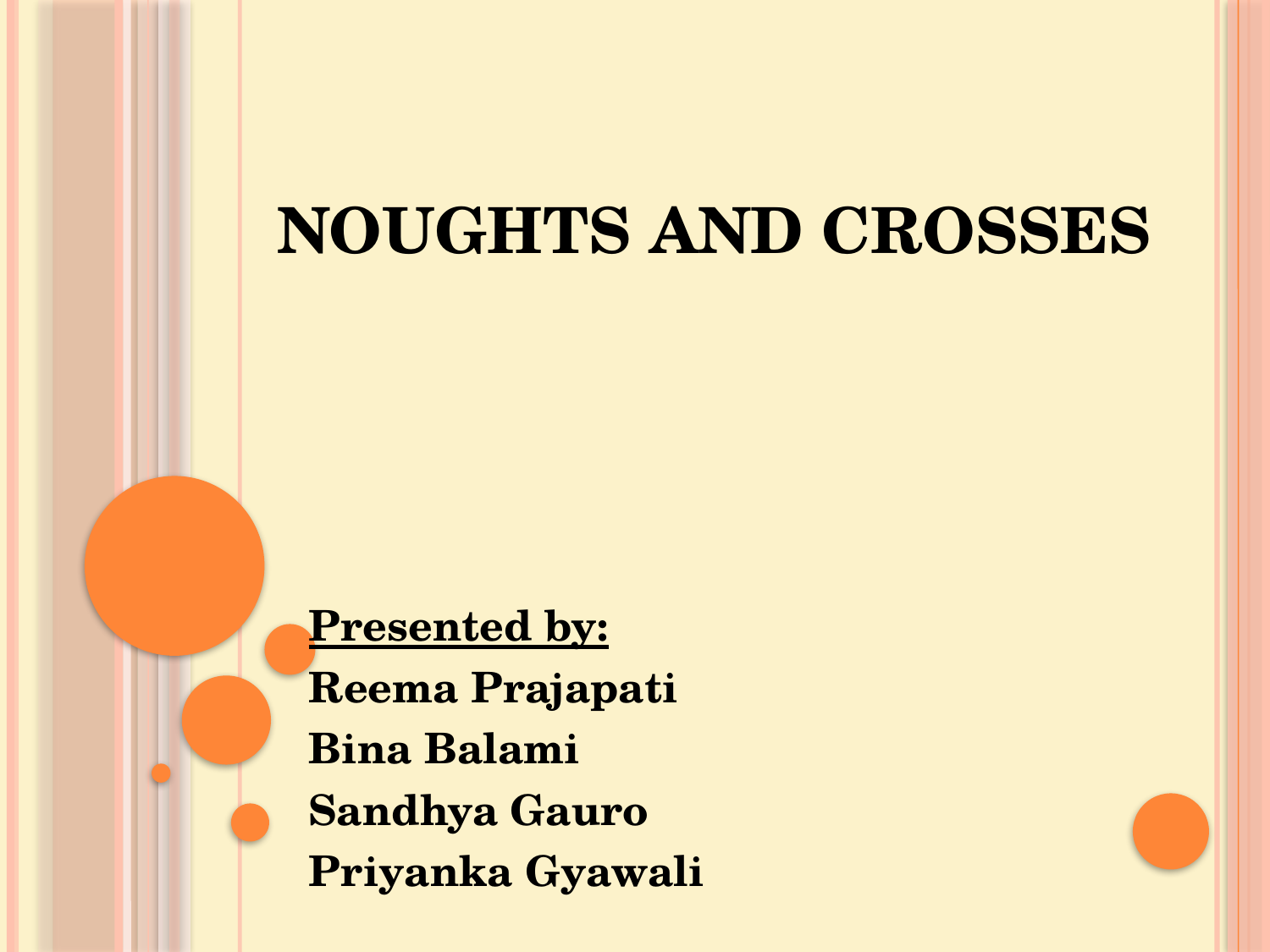

# Noughts and crosses
Presented by:
Reema Prajapati
Bina Balami
Sandhya Gauro
Priyanka Gyawali